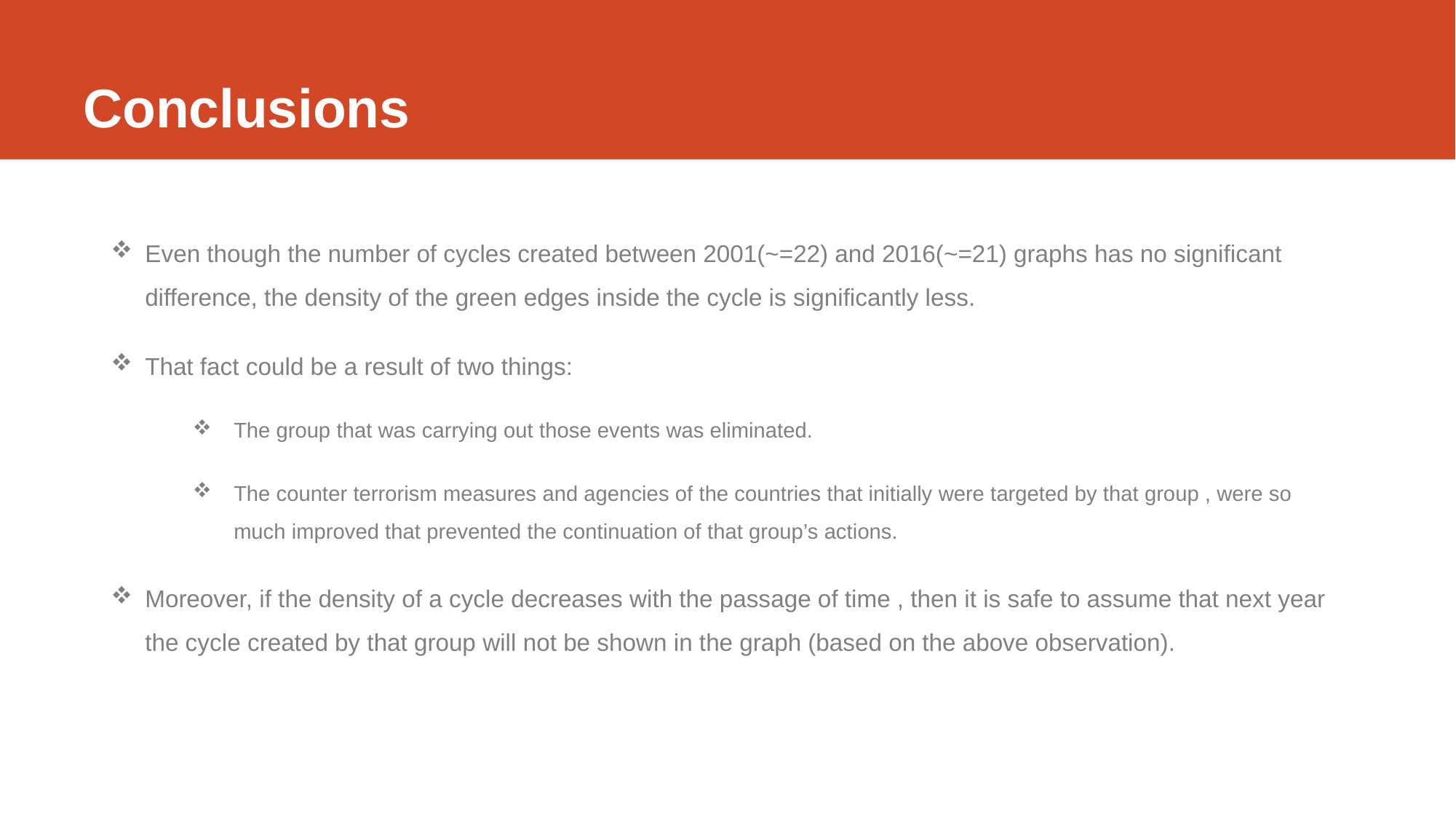

# Conclusions
Even though the number of cycles created between 2001(~=22) and 2016(~=21) graphs has no significant difference, the density of the green edges inside the cycle is significantly less.
That fact could be a result of two things:
The group that was carrying out those events was eliminated.
The counter terrorism measures and agencies of the countries that initially were targeted by that group , were so much improved that prevented the continuation of that group’s actions.
Moreover, if the density of a cycle decreases with the passage of time , then it is safe to assume that next year the cycle created by that group will not be shown in the graph (based on the above observation).